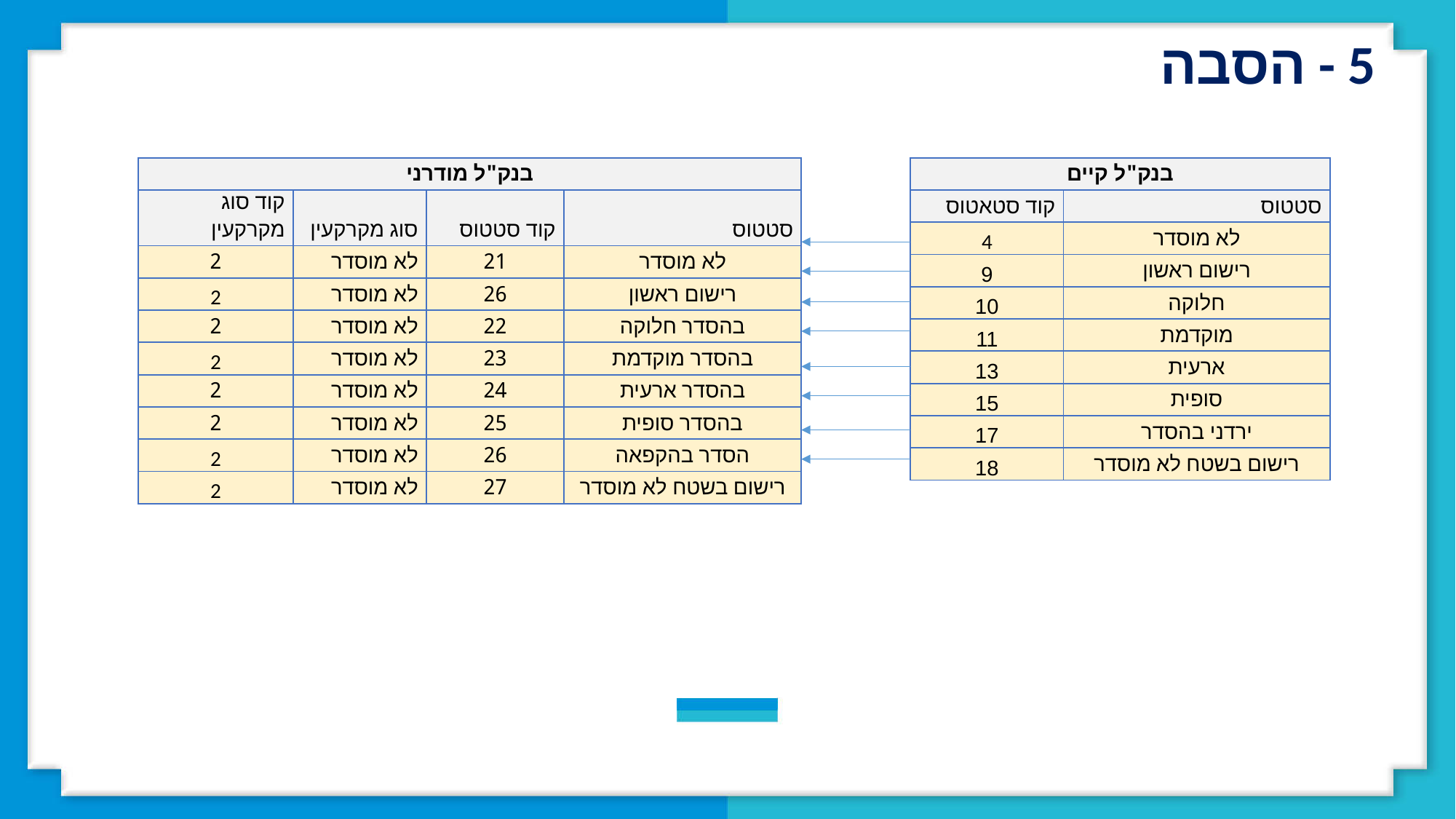

5 - הסבה
| בנק"ל מודרני |  |  |  |
| --- | --- | --- | --- |
| קוד סוג מקרקעין | סוג מקרקעין | קוד סטטוס | סטטוס |
| 2 | לא מוסדר | 21 | לא מוסדר |
| 2 | לא מוסדר | 26 | רישום ראשון |
| 2 | לא מוסדר | 22 | בהסדר חלוקה |
| 2 | לא מוסדר | 23 | בהסדר מוקדמת |
| 2 | לא מוסדר | 24 | בהסדר ארעית |
| 2 | לא מוסדר | 25 | בהסדר סופית |
| 2 | לא מוסדר | 26 | הסדר בהקפאה |
| 2 | לא מוסדר | 27 | רישום בשטח לא מוסדר |
| בנק"ל קיים |  |
| --- | --- |
| קוד סטאטוס | סטטוס |
| 4 | לא מוסדר |
| 9 | רישום ראשון |
| 10 | חלוקה |
| 11 | מוקדמת |
| 13 | ארעית |
| 15 | סופית |
| 17 | ירדני בהסדר |
| 18 | רישום בשטח לא מוסדר |